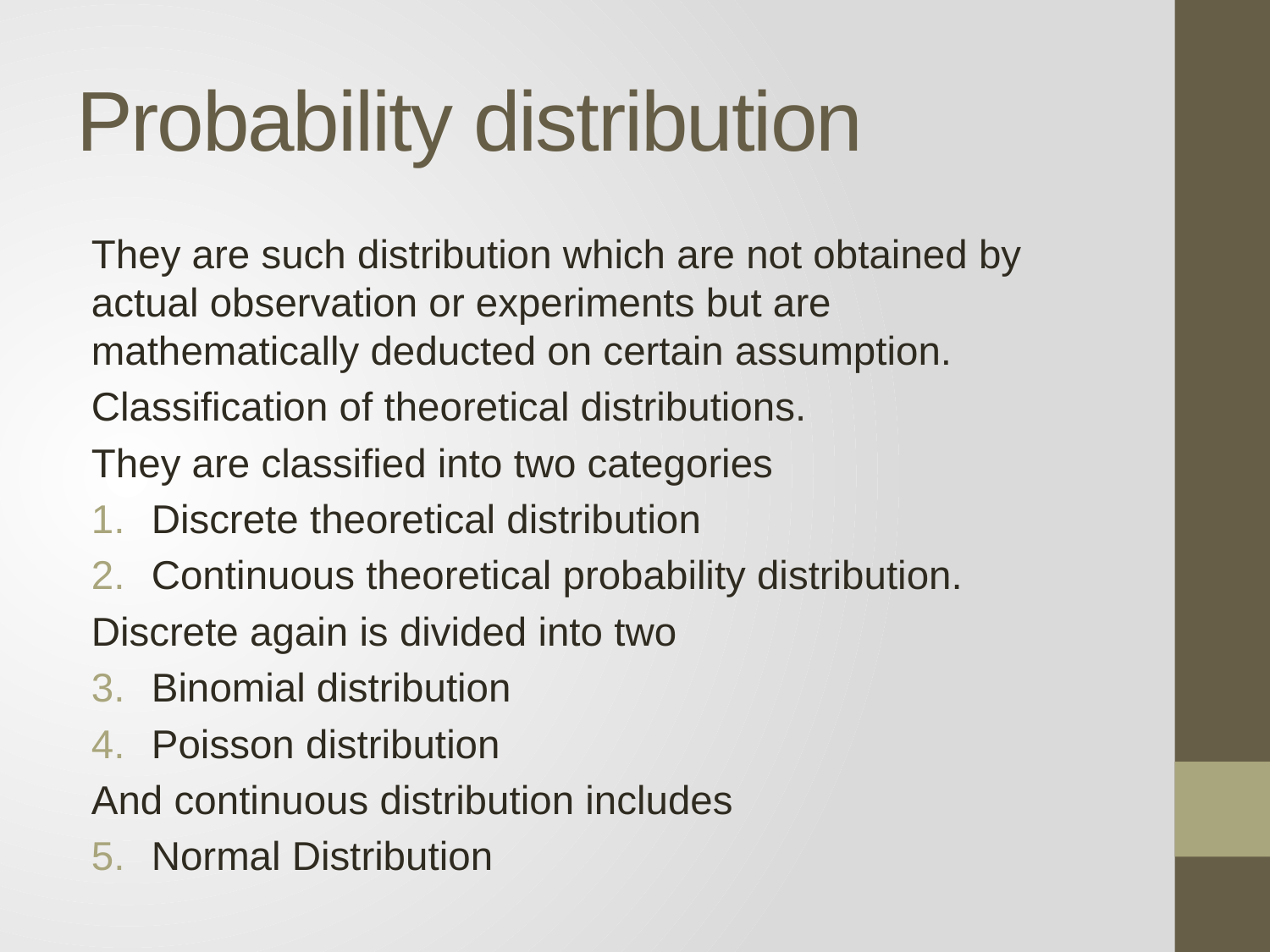

# Probability distribution
They are such distribution which are not obtained by actual observation or experiments but are mathematically deducted on certain assumption.
Classification of theoretical distributions.
They are classified into two categories
Discrete theoretical distribution
Continuous theoretical probability distribution.
Discrete again is divided into two
Binomial distribution
Poisson distribution
And continuous distribution includes
Normal Distribution